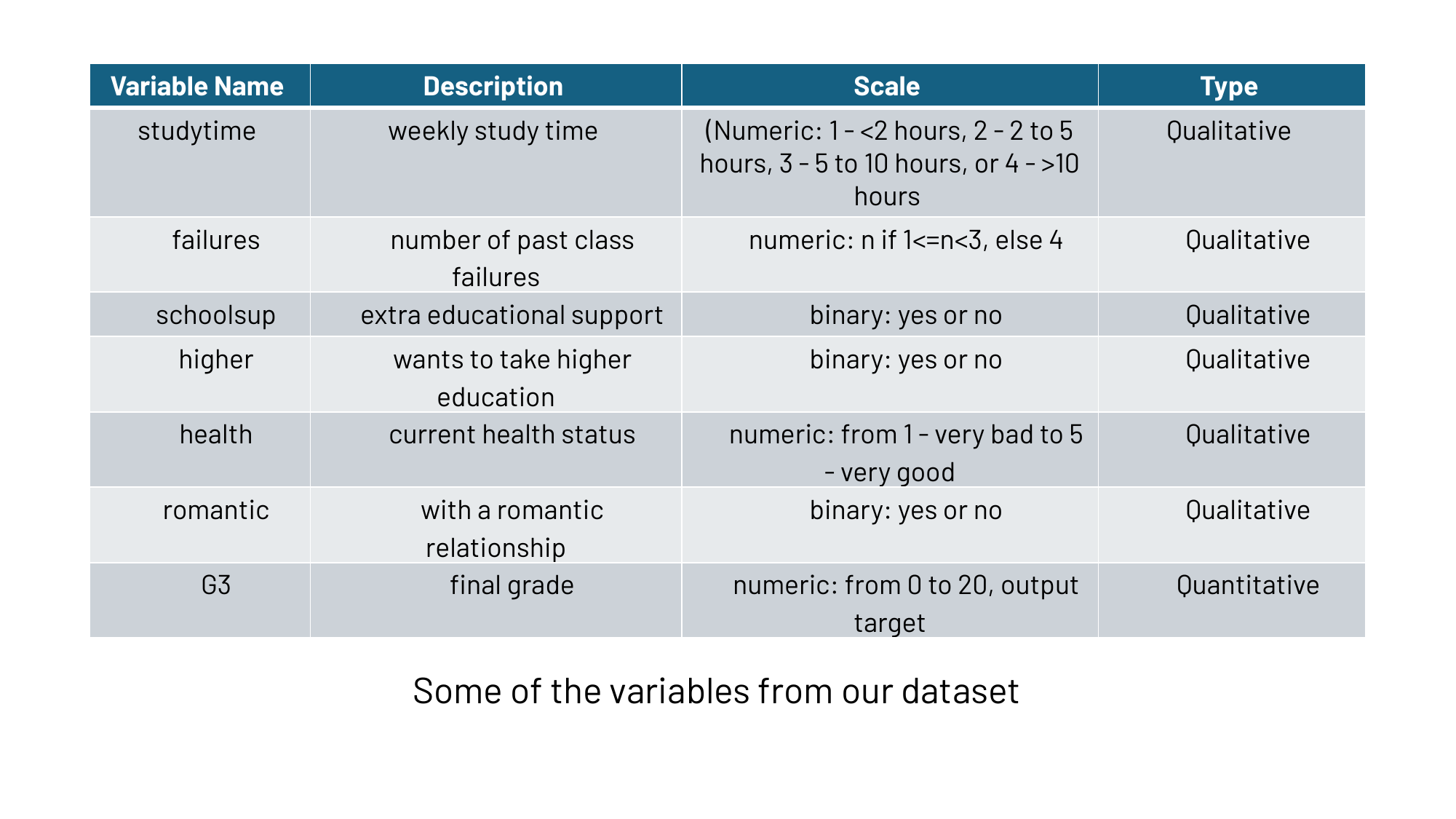

| Variable Name | Description | Scale | Type |
| --- | --- | --- | --- |
| studytime | weekly study time | (Numeric: 1 - <2 hours, 2 - 2 to 5 hours, 3 - 5 to 10 hours, or 4 - >10 hours | Qualitative |
| failures | number of past class failures | numeric: n if 1<=n<3, else 4 | Qualitative |
| schoolsup | extra educational support | binary: yes or no | Qualitative |
| higher | wants to take higher education | binary: yes or no | Qualitative |
| health | current health status | numeric: from 1 - very bad to 5 - very good | Qualitative |
| romantic | with a romantic relationship | binary: yes or no | Qualitative |
| G3 | final grade | numeric: from 0 to 20, output target | Quantitative |
Some of the variables from our dataset